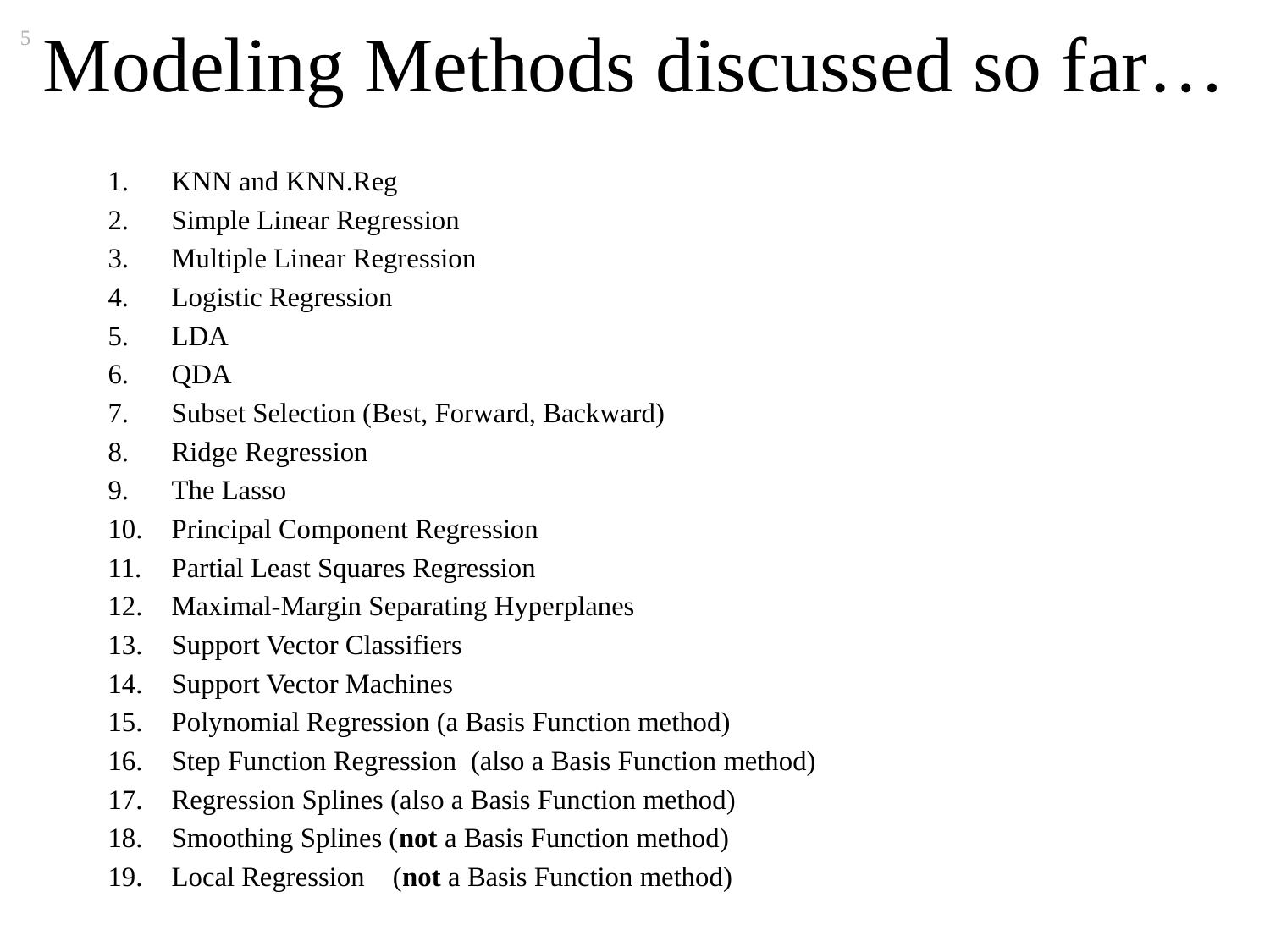

# Modeling Methods discussed so far…
5
KNN and KNN.Reg
Simple Linear Regression
Multiple Linear Regression
Logistic Regression
LDA
QDA
Subset Selection (Best, Forward, Backward)
Ridge Regression
The Lasso
Principal Component Regression
Partial Least Squares Regression
Maximal-Margin Separating Hyperplanes
Support Vector Classifiers
Support Vector Machines
Polynomial Regression (a Basis Function method)
Step Function Regression  (also a Basis Function method)
Regression Splines (also a Basis Function method)
Smoothing Splines (not a Basis Function method)
Local Regression    (not a Basis Function method)
Local Regression